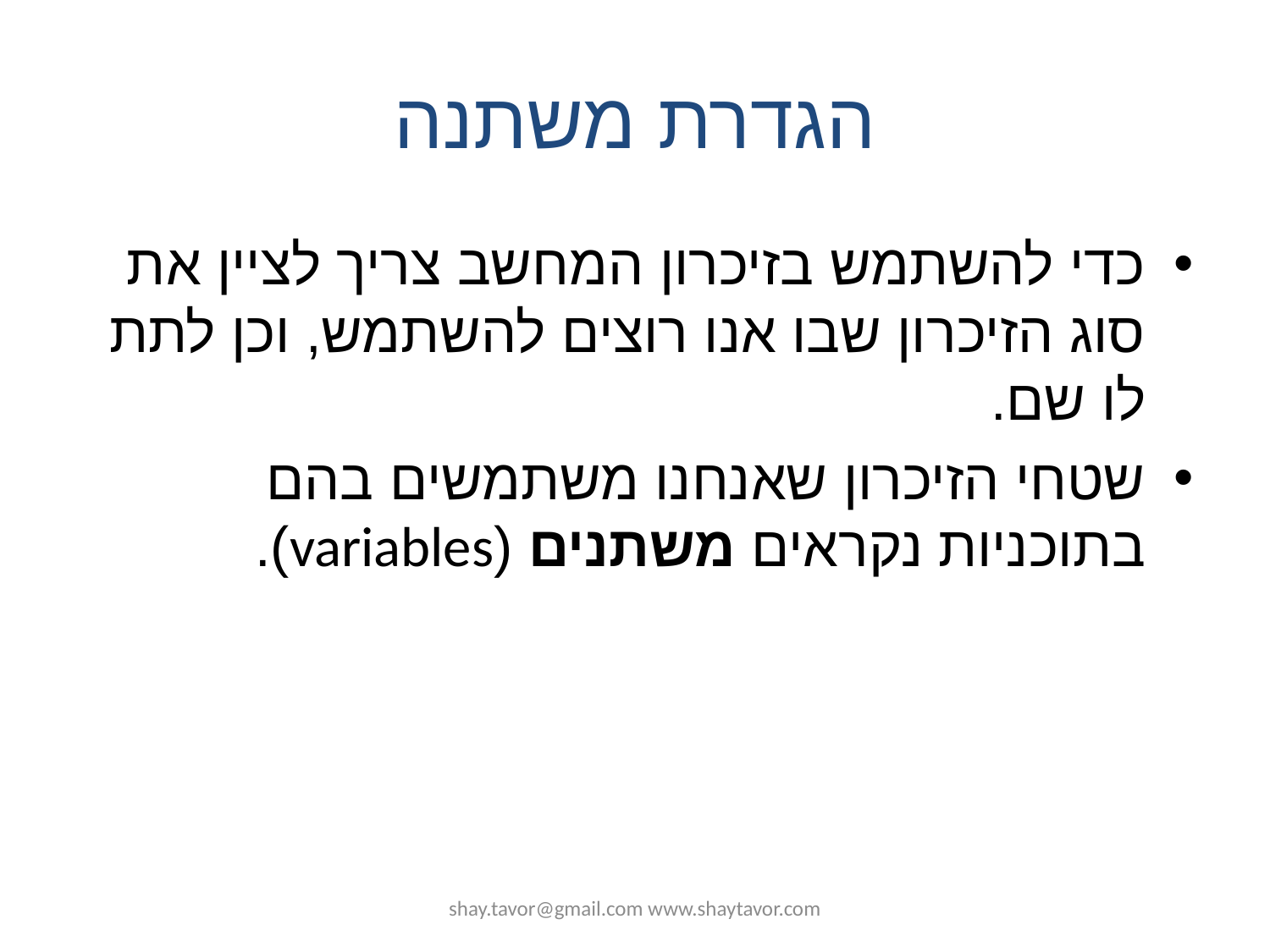

# הגדרת משתנה
כדי להשתמש בזיכרון המחשב צריך לציין את סוג הזיכרון שבו אנו רוצים להשתמש, וכן לתת לו שם.
שטחי הזיכרון שאנחנו משתמשים בהם בתוכניות נקראים משתנים (variables).
shay.tavor@gmail.com www.shaytavor.com